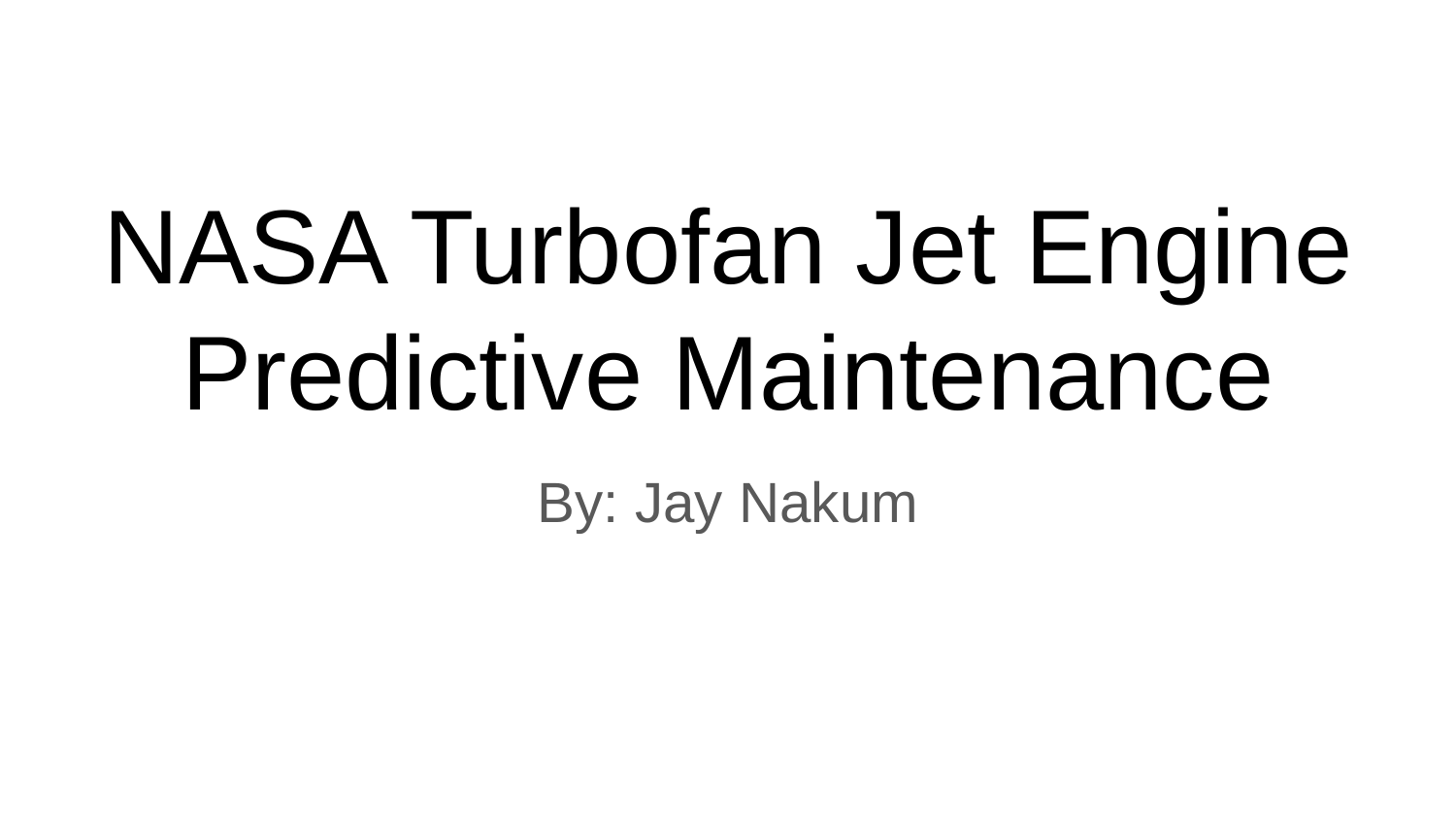

# NASA Turbofan Jet Engine Predictive Maintenance
By: Jay Nakum